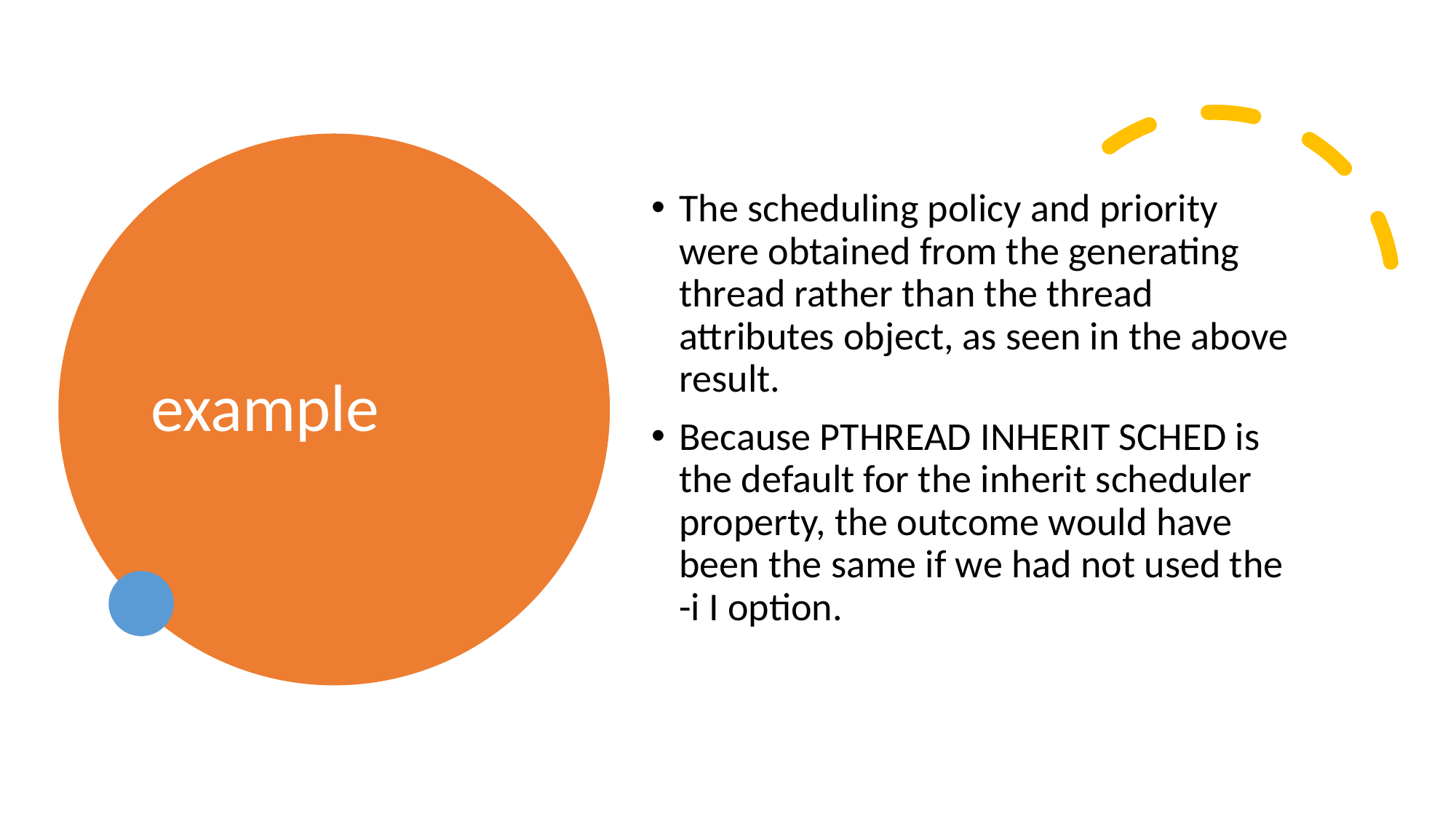

# example
The scheduling policy and priority were obtained from the generating thread rather than the thread attributes object, as seen in the above result.
Because PTHREAD INHERIT SCHED is the default for the inherit scheduler property, the outcome would have been the same if we had not used the -i I option.